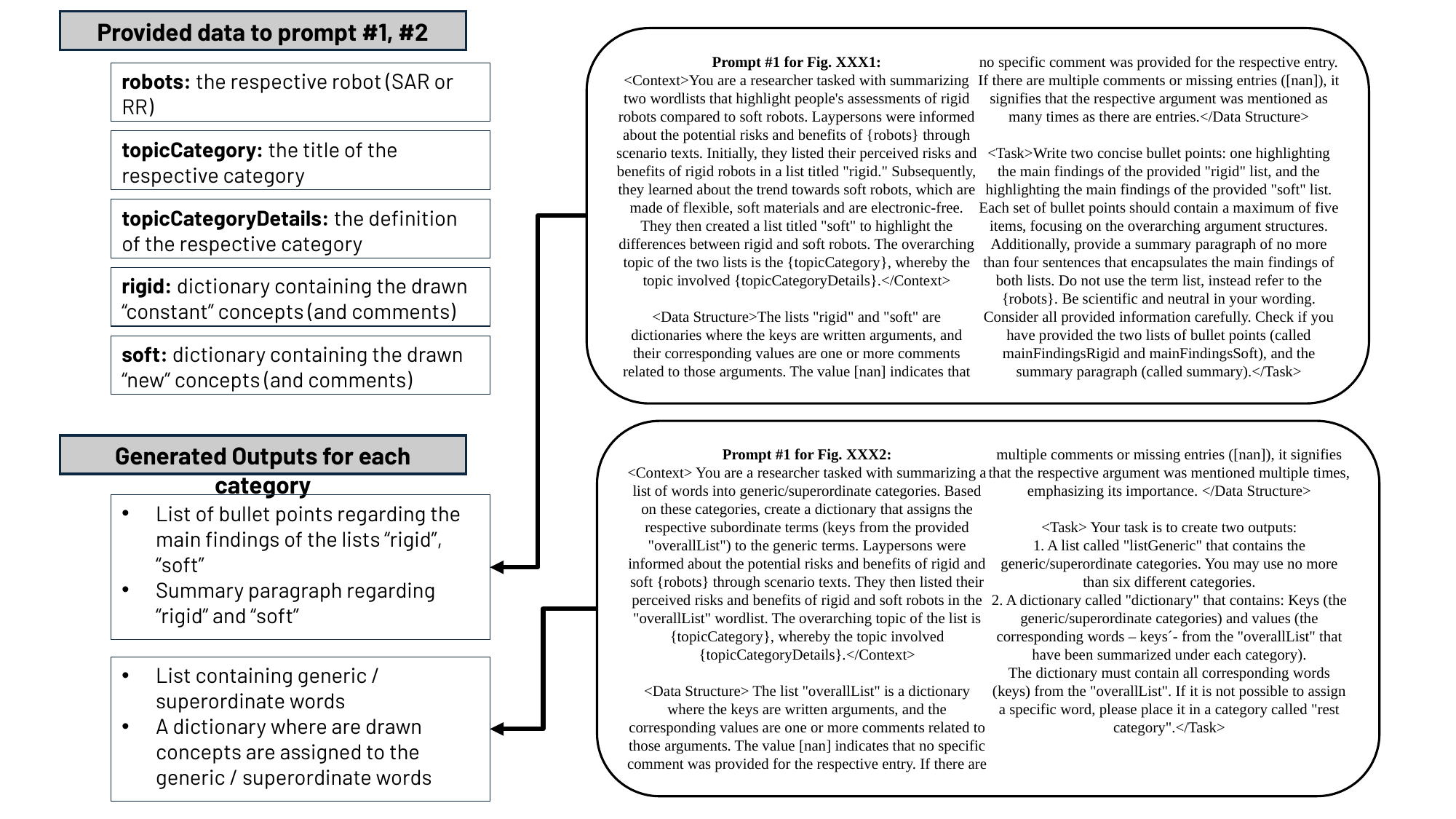

Provided data to prompt #1, #2
Prompt #1 for Fig. XXX1:
<Context>You are a researcher tasked with summarizing two wordlists that highlight people's assessments of rigid robots compared to soft robots. Laypersons were informed about the potential risks and benefits of {robots} through scenario texts. Initially, they listed their perceived risks and benefits of rigid robots in a list titled "rigid." Subsequently, they learned about the trend towards soft robots, which are made of flexible, soft materials and are electronic-free. They then created a list titled "soft" to highlight the differences between rigid and soft robots. The overarching topic of the two lists is the {topicCategory}, whereby the topic involved {topicCategoryDetails}.</Context>

<Data Structure>The lists "rigid" and "soft" are dictionaries where the keys are written arguments, and their corresponding values are one or more comments related to those arguments. The value [nan] indicates that no specific comment was provided for the respective entry. If there are multiple comments or missing entries ([nan]), it signifies that the respective argument was mentioned as many times as there are entries.</Data Structure>

<Task>Write two concise bullet points: one highlighting the main findings of the provided "rigid" list, and the highlighting the main findings of the provided "soft" list. Each set of bullet points should contain a maximum of five items, focusing on the overarching argument structures. Additionally, provide a summary paragraph of no more than four sentences that encapsulates the main findings of both lists. Do not use the term list, instead refer to the {robots}. Be scientific and neutral in your wording. Consider all provided information carefully. Check if you have provided the two lists of bullet points (called mainFindingsRigid and mainFindingsSoft), and the summary paragraph (called summary).</Task>
robots: the respective robot (SAR or RR)
topicCategory: the title of the respective category
topicCategoryDetails: the definition of the respective category
rigid: dictionary containing the drawn “constant” concepts (and comments)
soft: dictionary containing the drawn “new” concepts (and comments)
Prompt #1 for Fig. XXX2:
<Context> You are a researcher tasked with summarizing a list of words into generic/superordinate categories. Based on these categories, create a dictionary that assigns the respective subordinate terms (keys from the provided "overallList") to the generic terms. Laypersons were informed about the potential risks and benefits of rigid and soft {robots} through scenario texts. They then listed their perceived risks and benefits of rigid and soft robots in the "overallList" wordlist. The overarching topic of the list is {topicCategory}, whereby the topic involved {topicCategoryDetails}.</Context>

<Data Structure> The list "overallList" is a dictionary where the keys are written arguments, and the corresponding values are one or more comments related to those arguments. The value [nan] indicates that no specific comment was provided for the respective entry. If there are multiple comments or missing entries ([nan]), it signifies that the respective argument was mentioned multiple times, emphasizing its importance. </Data Structure>

<Task> Your task is to create two outputs:
1. A list called "listGeneric" that contains the generic/superordinate categories. You may use no more than six different categories.
2. A dictionary called "dictionary" that contains: Keys (the generic/superordinate categories) and values (the corresponding words – keys´- from the "overallList" that have been summarized under each category).
The dictionary must contain all corresponding words (keys) from the "overallList". If it is not possible to assign a specific word, please place it in a category called "rest category".</Task>
Generated Outputs for each category
List of bullet points regarding the main findings of the lists “rigid”, “soft”
Summary paragraph regarding “rigid” and “soft”
List containing generic / superordinate words
A dictionary where are drawn concepts are assigned to the generic / superordinate words